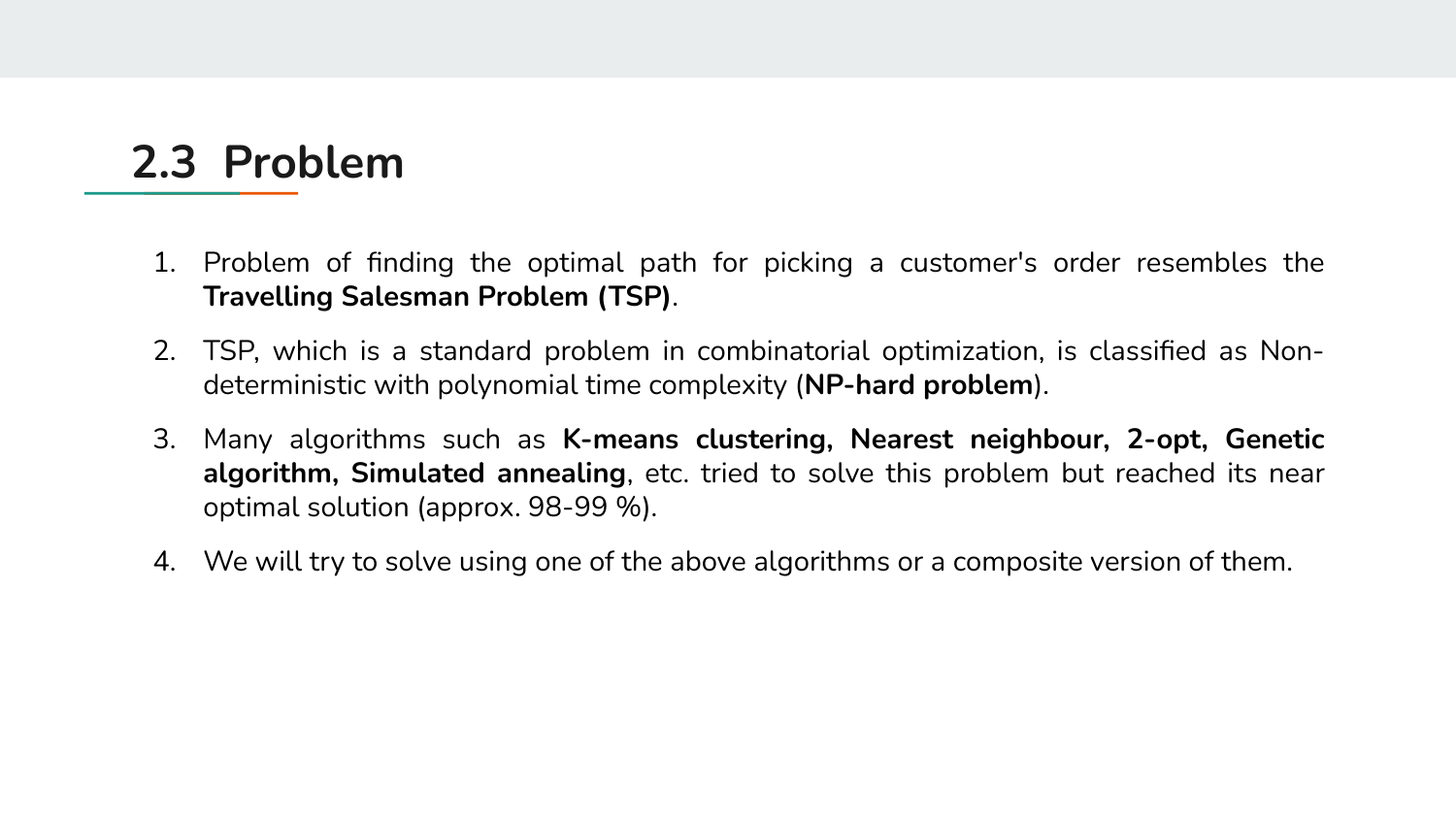

# 2.3  Problem
Problem of finding the optimal path for picking a customer's order resembles the Travelling Salesman Problem (TSP).
TSP, which is a standard problem in combinatorial optimization, is classified as Non-deterministic with polynomial time complexity (NP-hard problem).
Many algorithms such as K-means clustering, Nearest neighbour, 2-opt, Genetic algorithm, Simulated annealing, etc. tried to solve this problem but reached its near optimal solution (approx. 98-99 %).
We will try to solve using one of the above algorithms or a composite version of them.